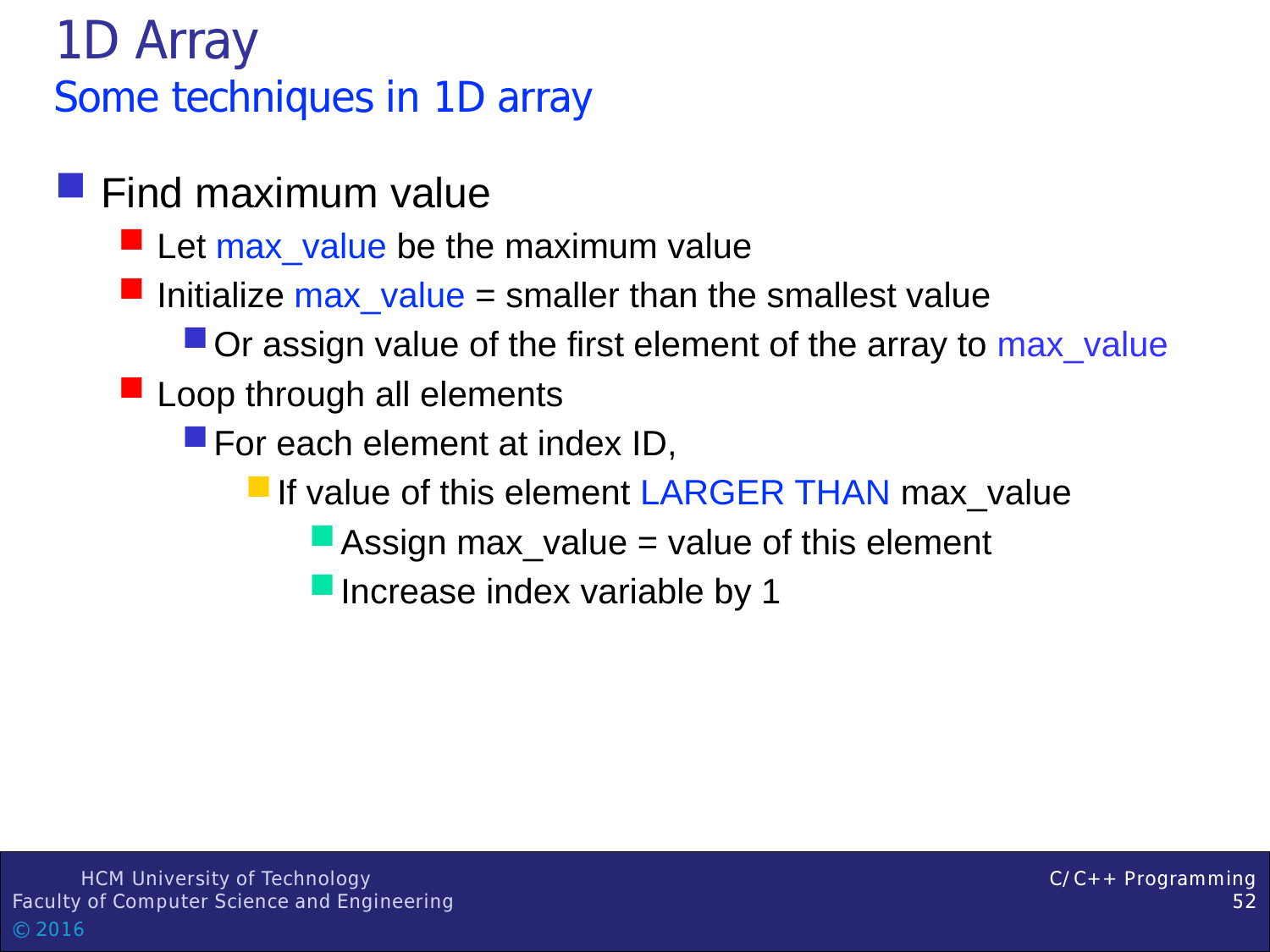

1D Array
Some techniques in 1D array
Find maximum value
Let max_value be the maximum value
Initialize max_value = smaller than the smallest value
Or assign value of the first element of the array to max_value
Loop through all elements
For each element at index ID,
If value of this element LARGER THAN max_value
Assign max_value = value of this element
Increase index variable by 1